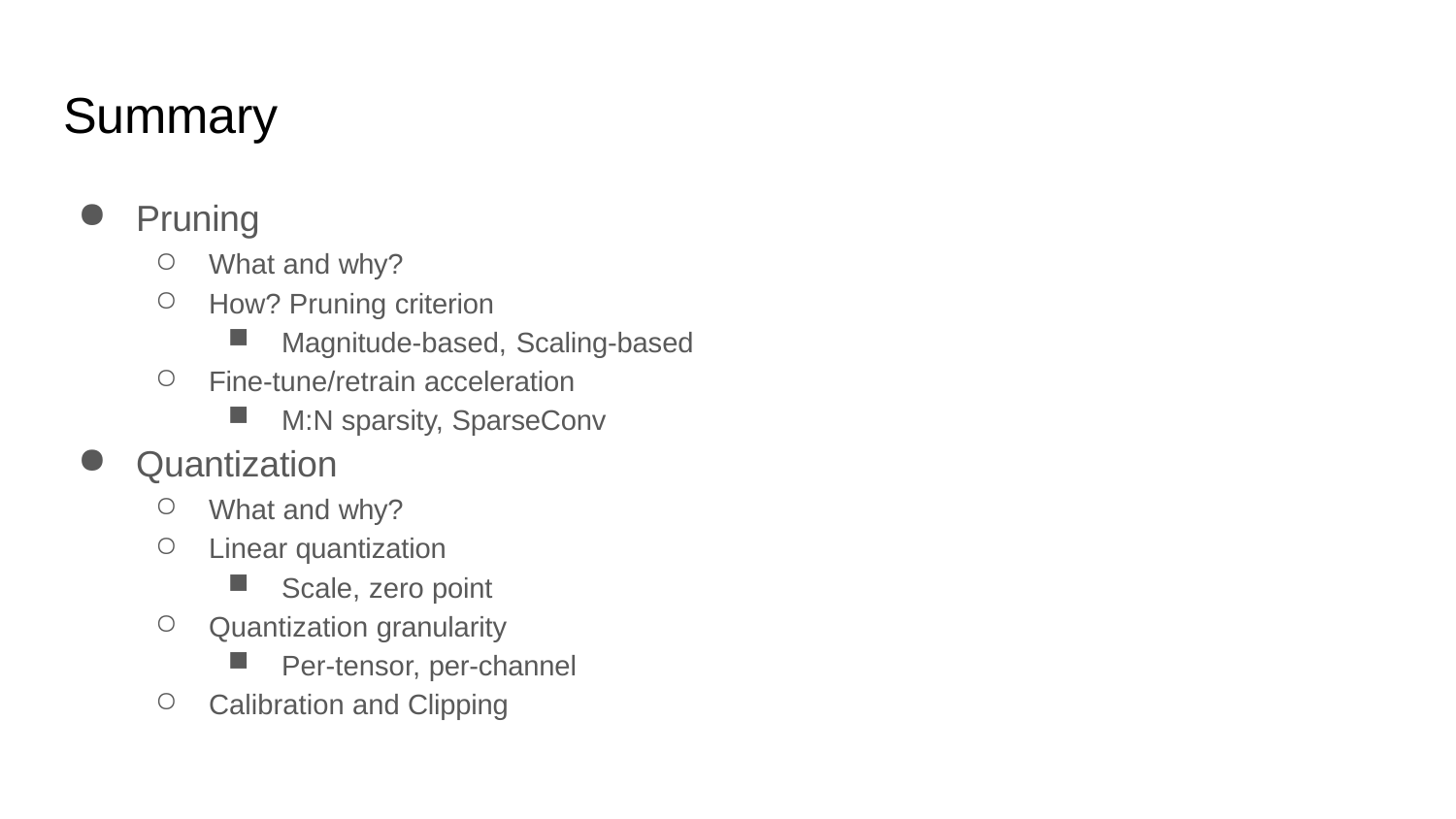

# Summary
Pruning
What and why?
How? Pruning criterion
Magnitude-based, Scaling-based
Fine-tune/retrain acceleration
M:N sparsity, SparseConv
Quantization
What and why?
Linear quantization
Scale, zero point
Quantization granularity
Per-tensor, per-channel
Calibration and Clipping